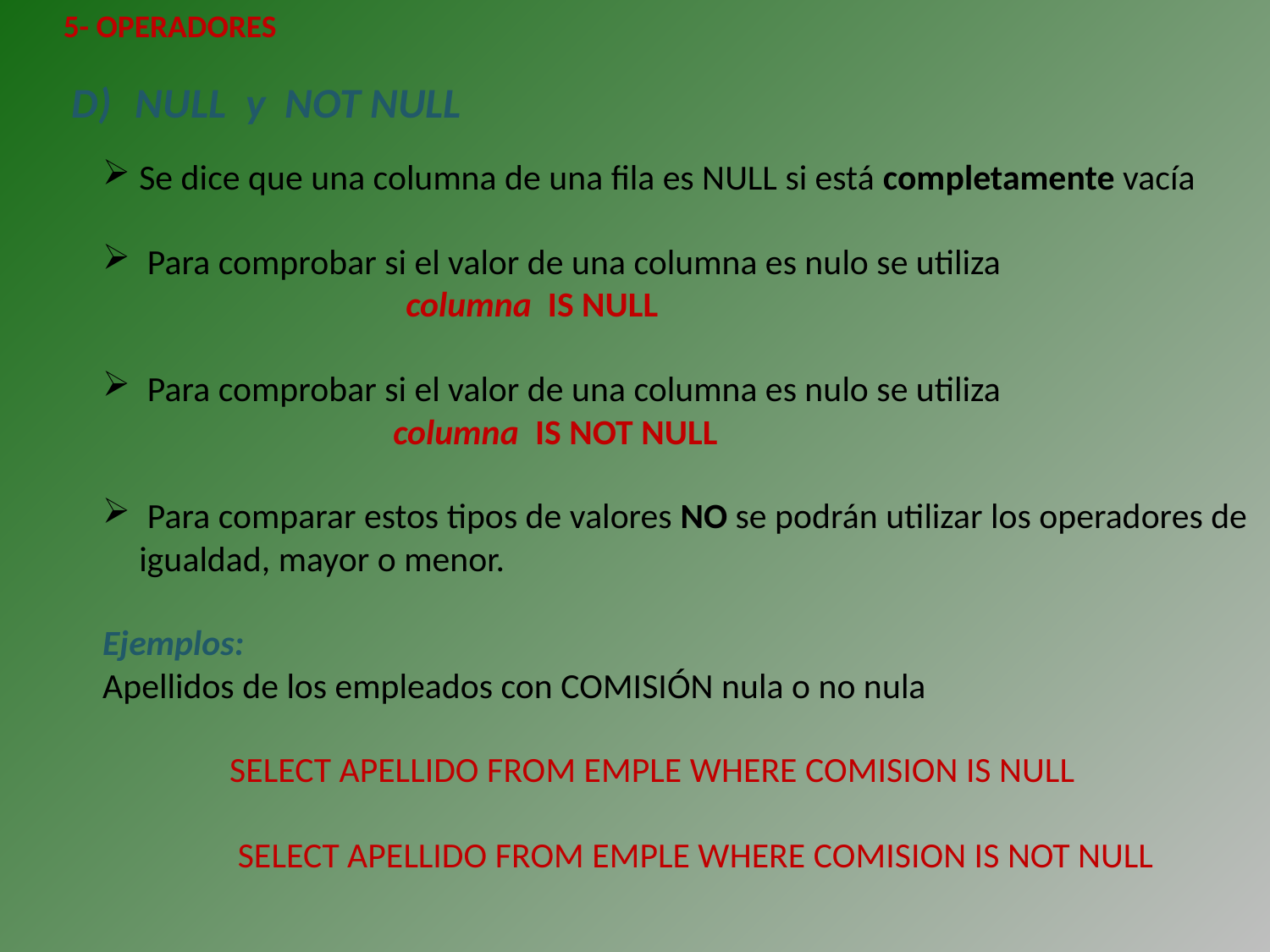

5- OPERADORES
NULL  y  NOT NULL
Se dice que una columna de una fila es NULL si está completamente vacía

 Para comprobar si el valor de una columna es nulo se utiliza
			columna  IS NULL

 Para comprobar si el valor de una columna es nulo se utiliza
			columna  IS NOT NULL

 Para comparar estos tipos de valores NO se podrán utilizar los operadores de igualdad, mayor o menor.

Ejemplos:
Apellidos de los empleados con COMISIÓN nula o no nula

	SELECT APELLIDO FROM EMPLE WHERE COMISION IS NULL

	 SELECT APELLIDO FROM EMPLE WHERE COMISION IS NOT NULL